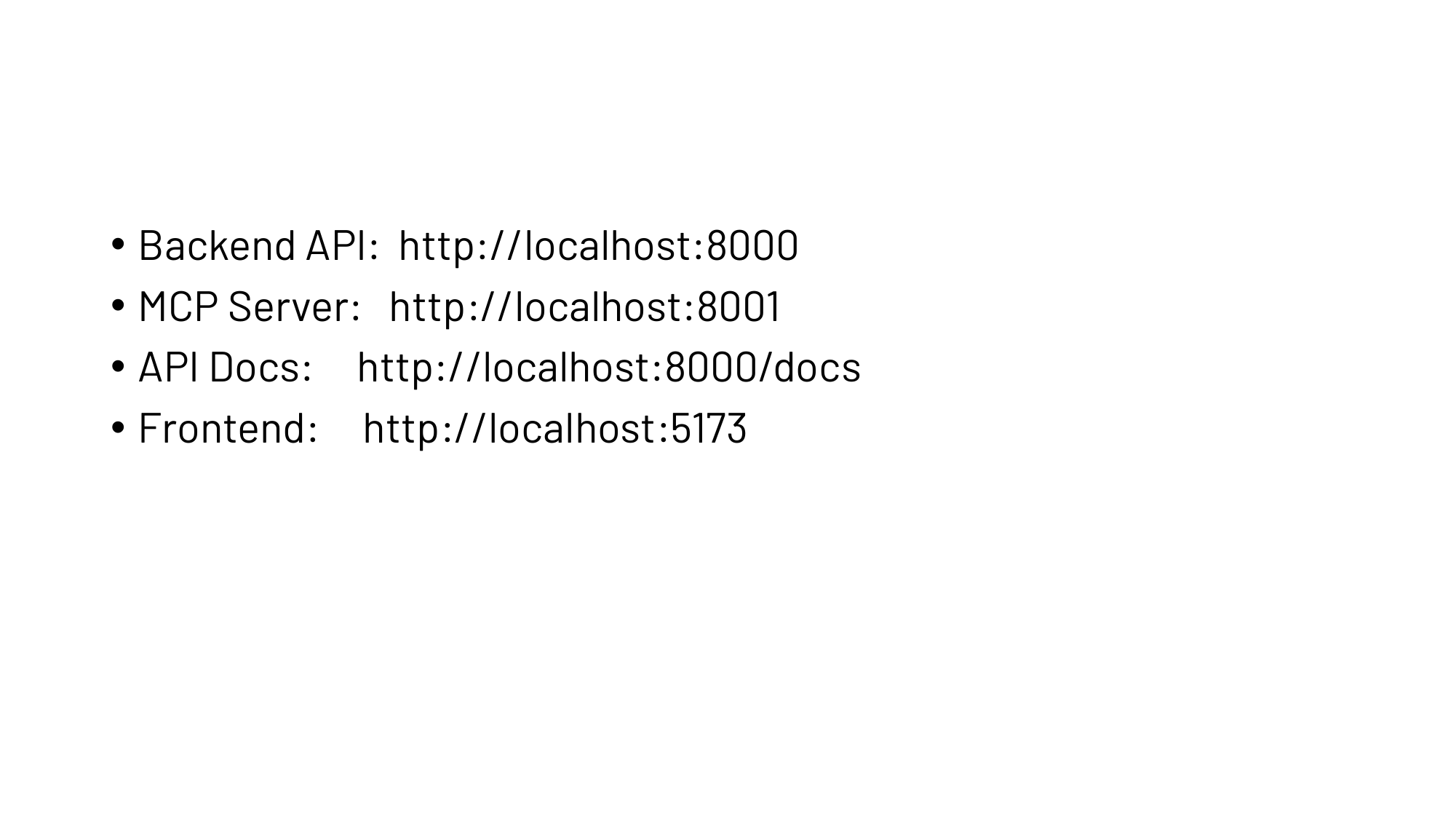

#
Backend API:  http://localhost:8000
MCP Server:   http://localhost:8001
API Docs:     http://localhost:8000/docs
Frontend:     http://localhost:5173